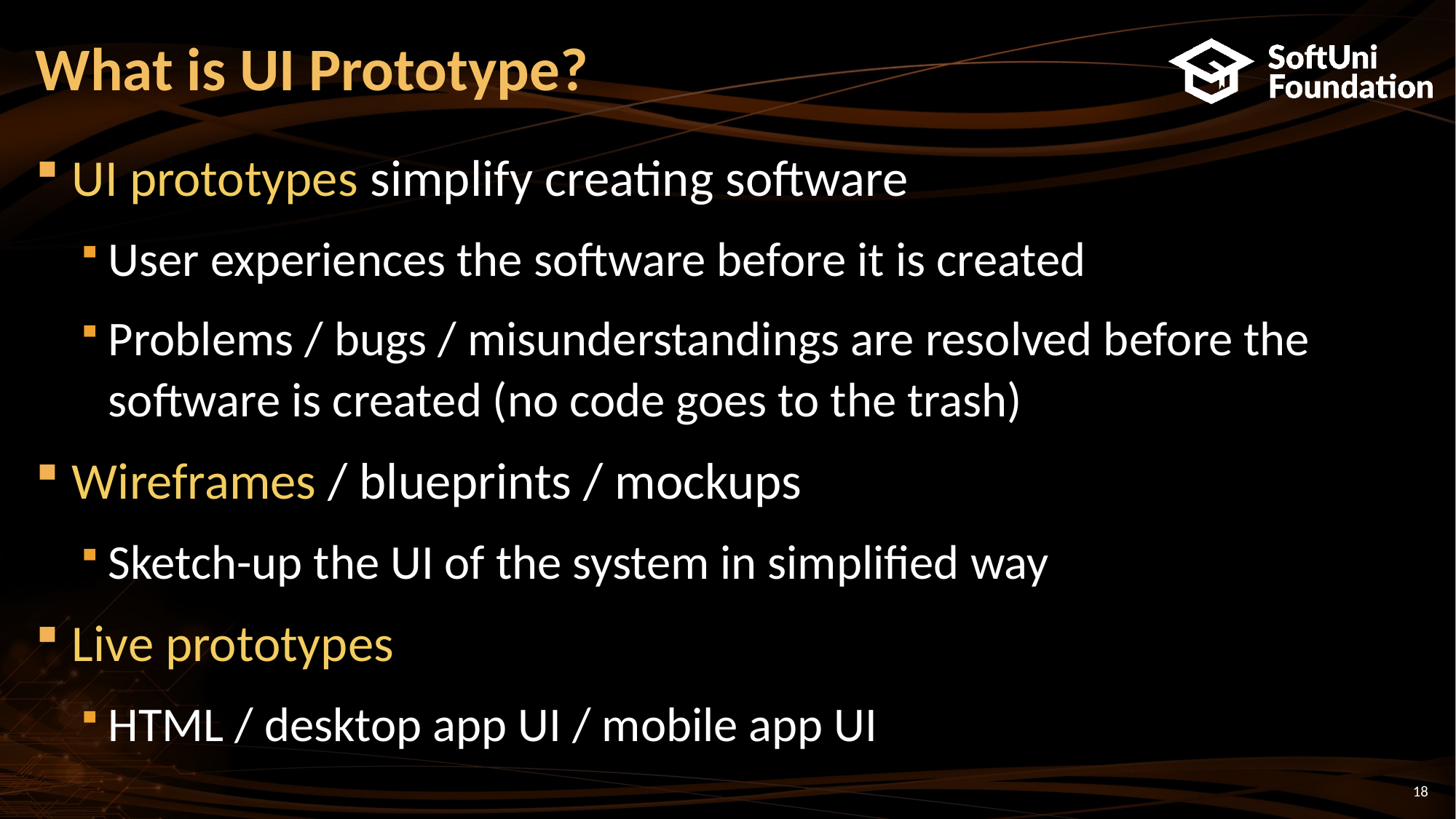

# What is UI Prototype?
UI prototypes simplify creating software
User experiences the software before it is created
Problems / bugs / misunderstandings are resolved before the software is created (no code goes to the trash)
Wireframes / blueprints / mockups
Sketch-up the UI of the system in simplified way
Live prototypes
HTML / desktop app UI / mobile app UI
18